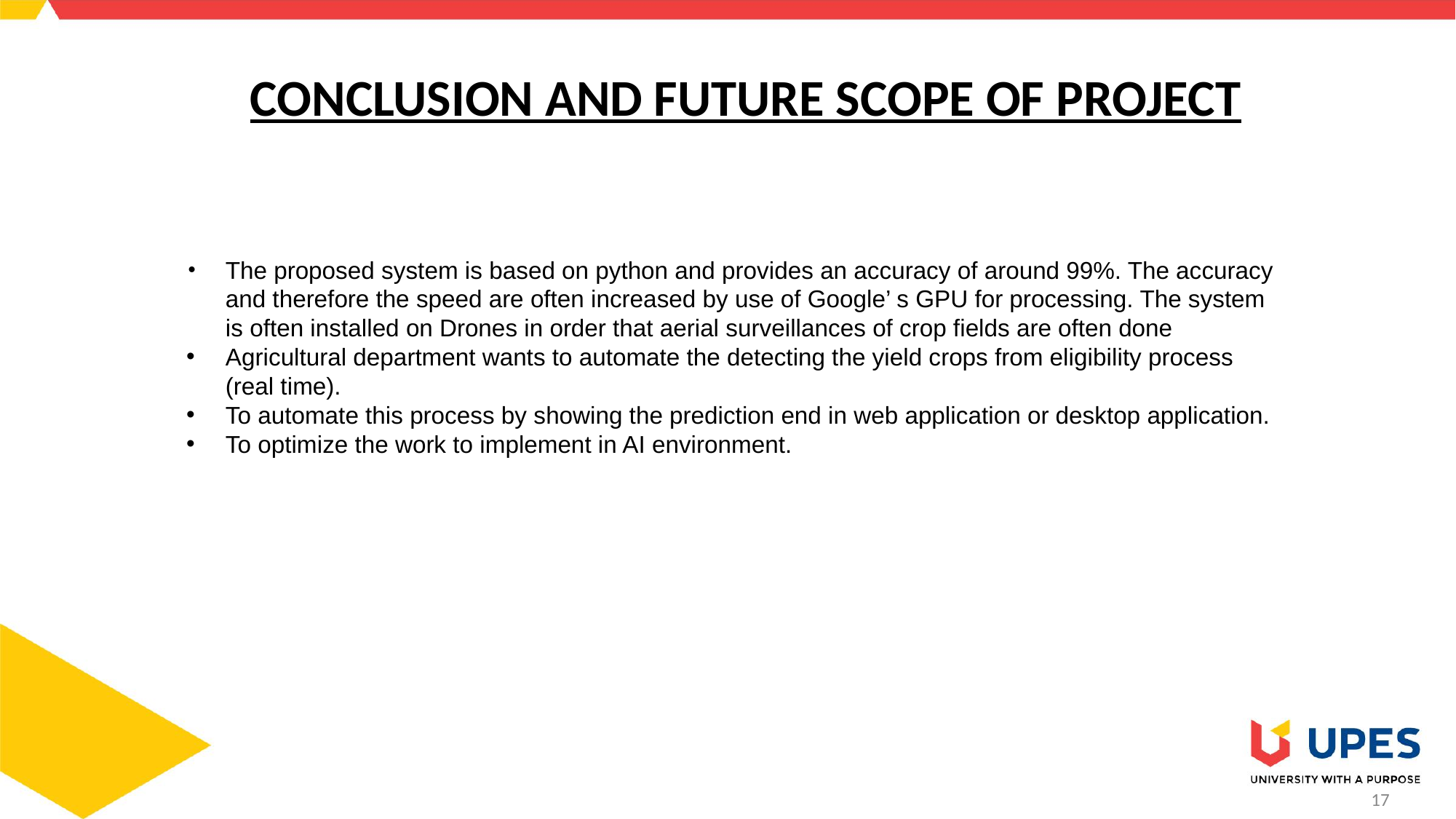

# CONCLUSION AND FUTURE SCOPE OF PROJECT
The proposed system is based on python and provides an accuracy of around 99%. The accuracy and therefore the speed are often increased by use of Google’ s GPU for processing. The system is often installed on Drones in order that aerial surveillances of crop fields are often done
Agricultural department wants to automate the detecting the yield crops from eligibility process (real time).
To automate this process by showing the prediction end in web application or desktop application.
To optimize the work to implement in AI environment.